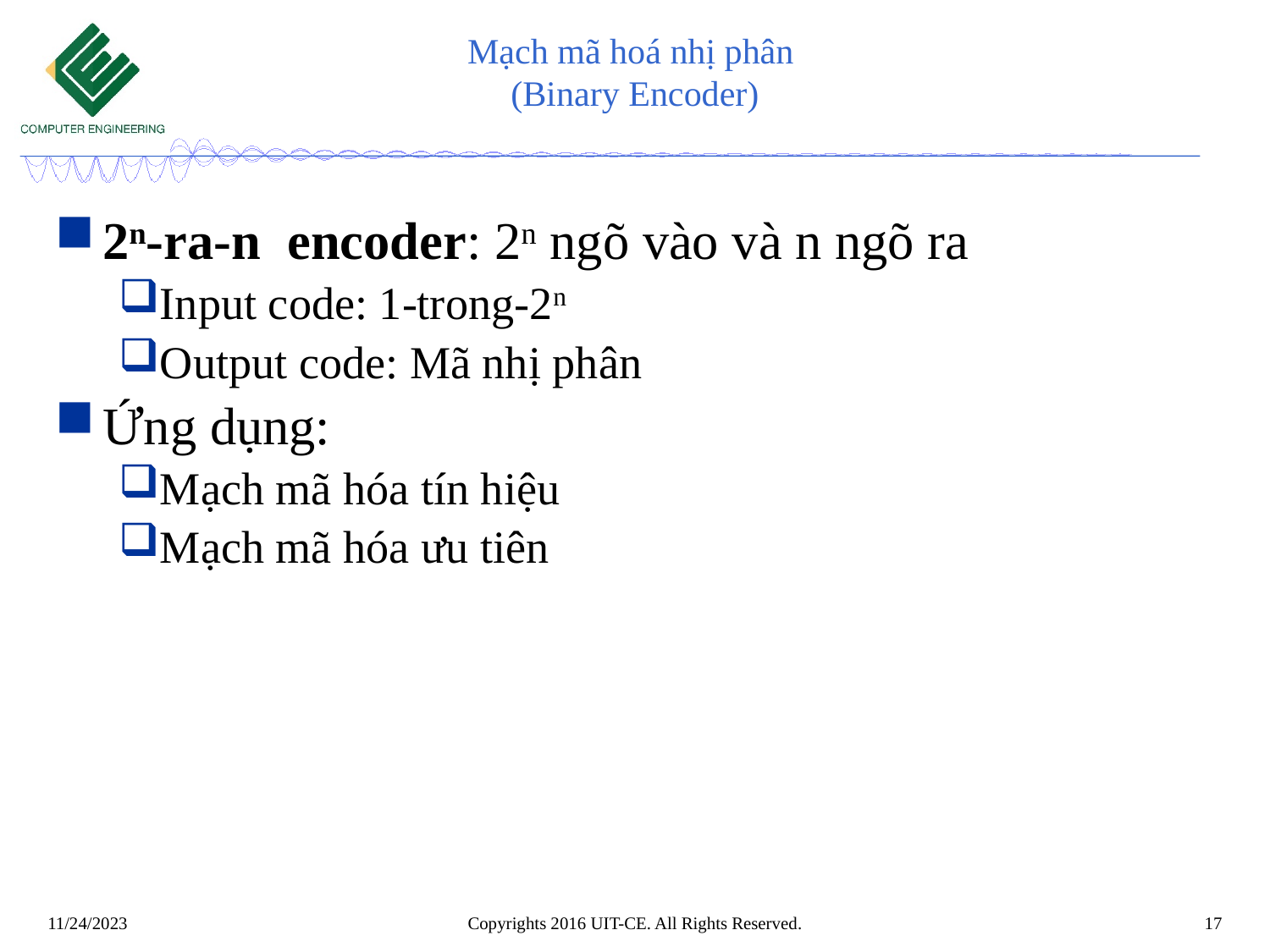

# Mạch mã hoá nhị phân (Binary Encoder)
2n-ra-n  encoder: 2n ngõ vào và n ngõ ra
Input code: 1-trong-2n
Output code: Mã nhị phân
Ứng dụng:
Mạch mã hóa tín hiệu
Mạch mã hóa ưu tiên

Copyrights 2016 UIT-CE. All Rights Reserved.
17
11/24/2023